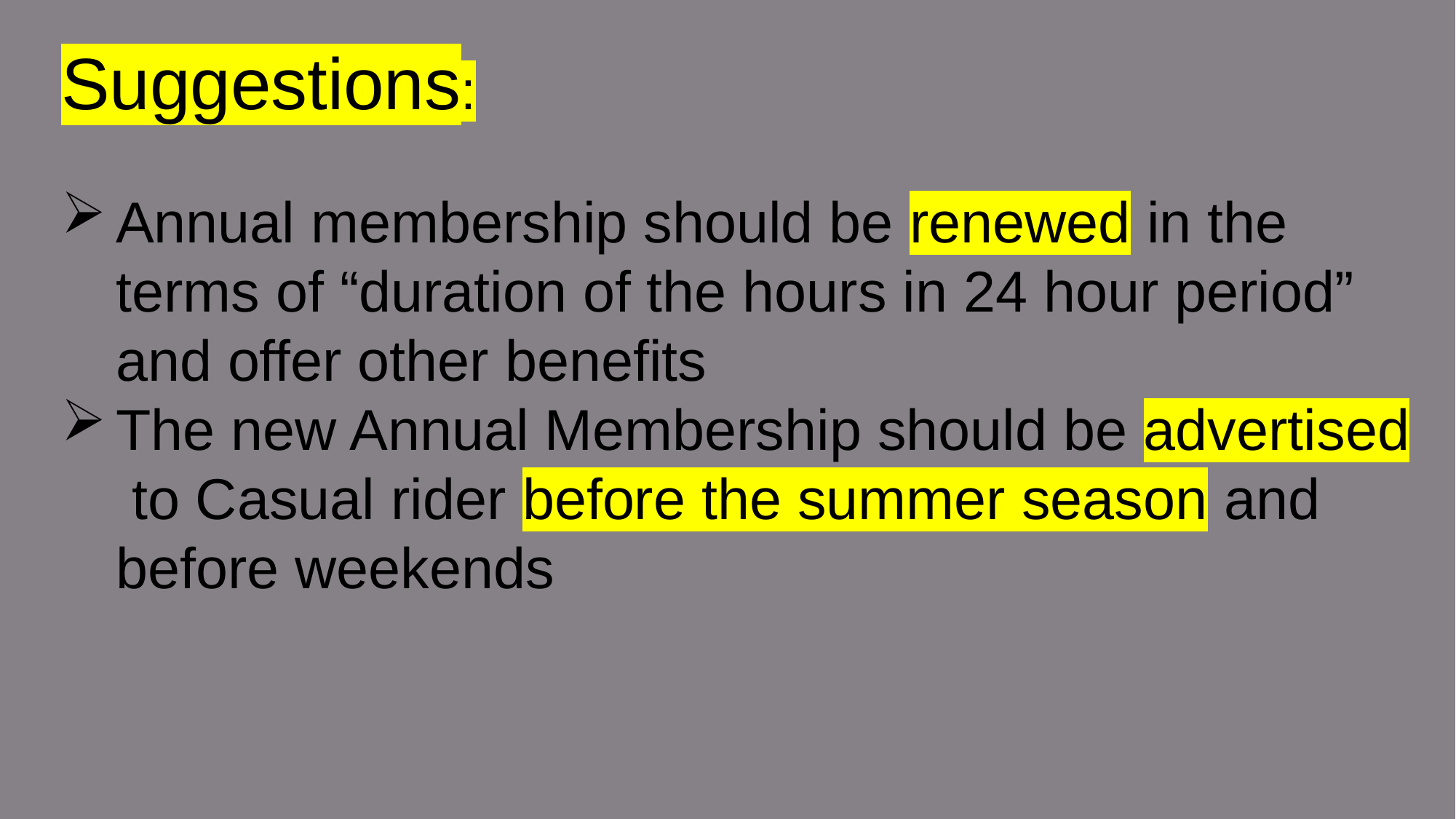

Suggestions:
Annual membership should be renewed in the terms of “duration of the hours in 24 hour period” and offer other benefits
The new Annual Membership should be advertised  to Casual rider before the summer season and before weekends